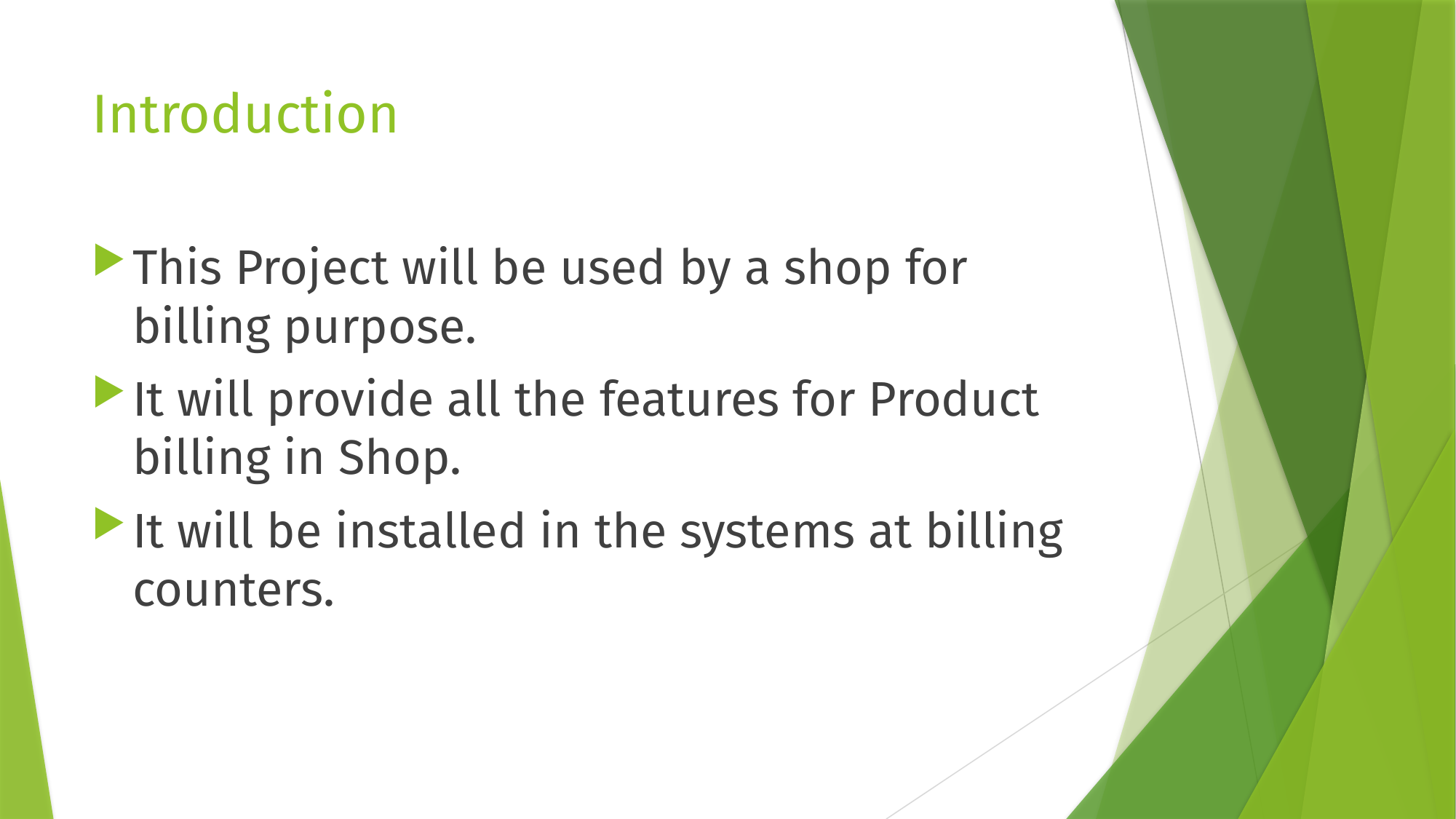

# Introduction
This Project will be used by a shop for billing purpose.
It will provide all the features for Product billing in Shop.
It will be installed in the systems at billing counters.